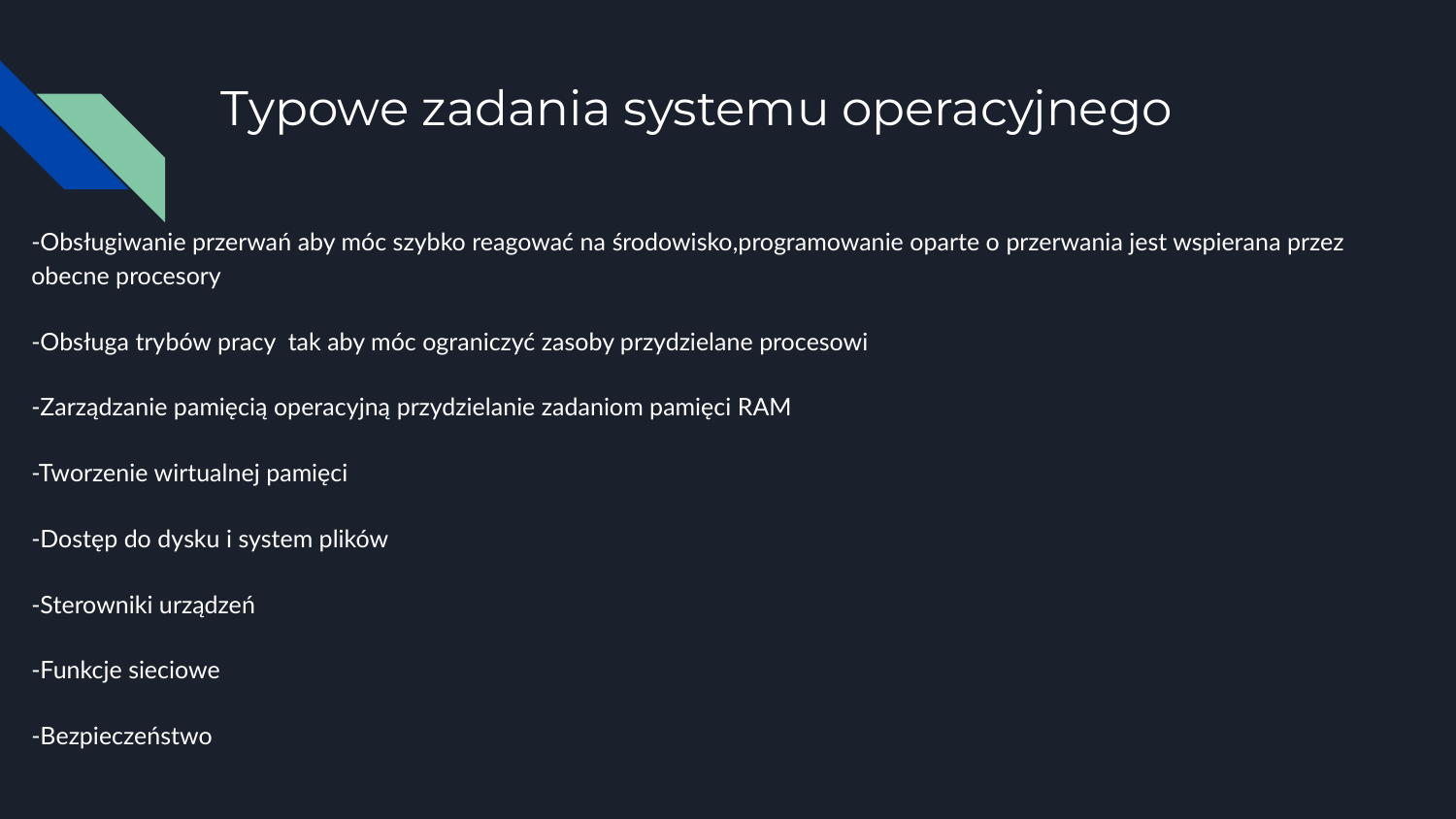

# Typowe zadania systemu operacyjnego
-Obsługiwanie przerwań aby móc szybko reagować na środowisko,programowanie oparte o przerwania jest wspierana przez obecne procesory
-Obsługa trybów pracy  tak aby móc ograniczyć zasoby przydzielane procesowi
-Zarządzanie pamięcią operacyjną przydzielanie zadaniom pamięci RAM
-Tworzenie wirtualnej pamięci
-Dostęp do dysku i system plików
-Sterowniki urządzeń
-Funkcje sieciowe
-Bezpieczeństwo